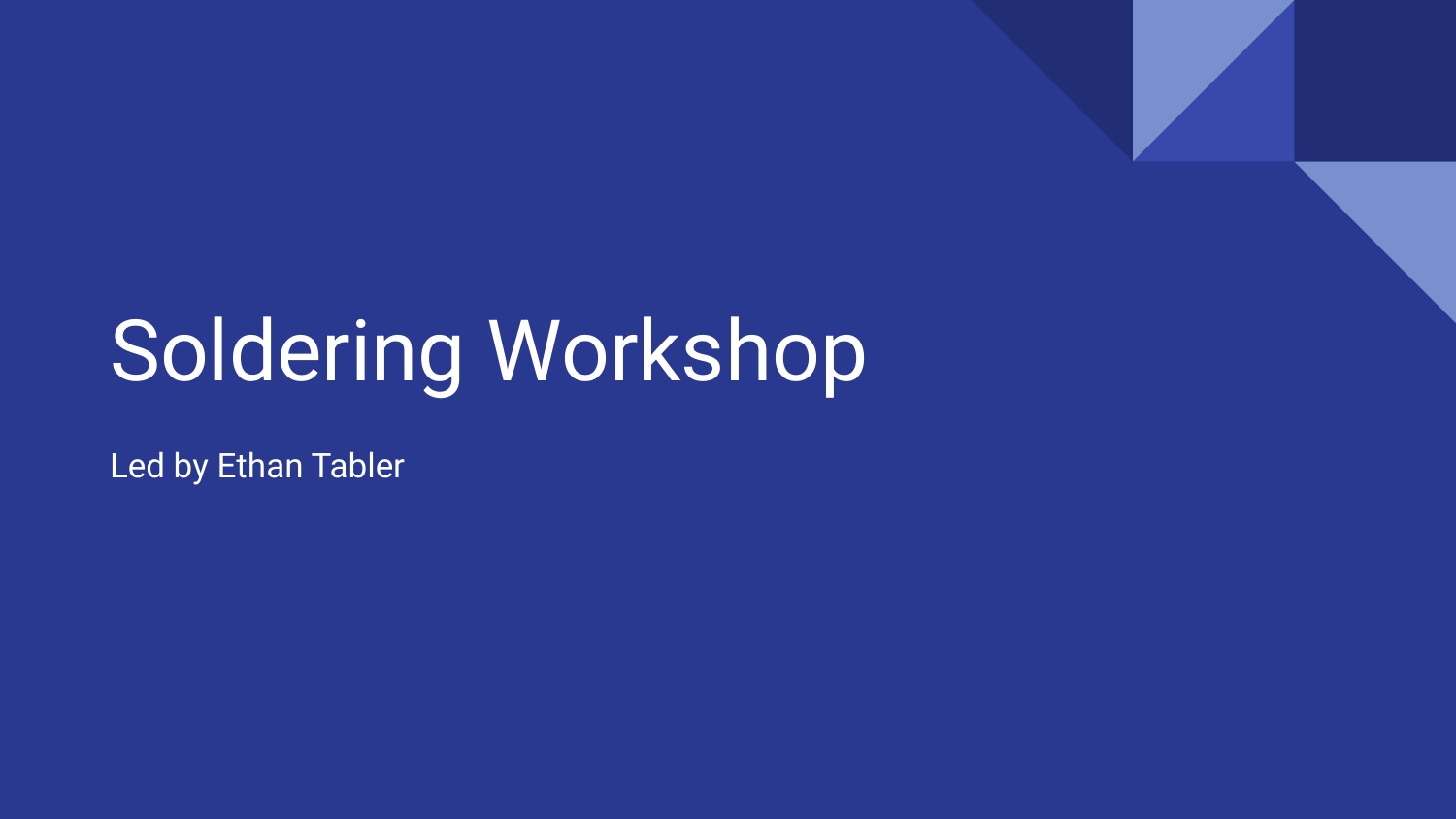

# Soldering Workshop
Led by Ethan Tabler